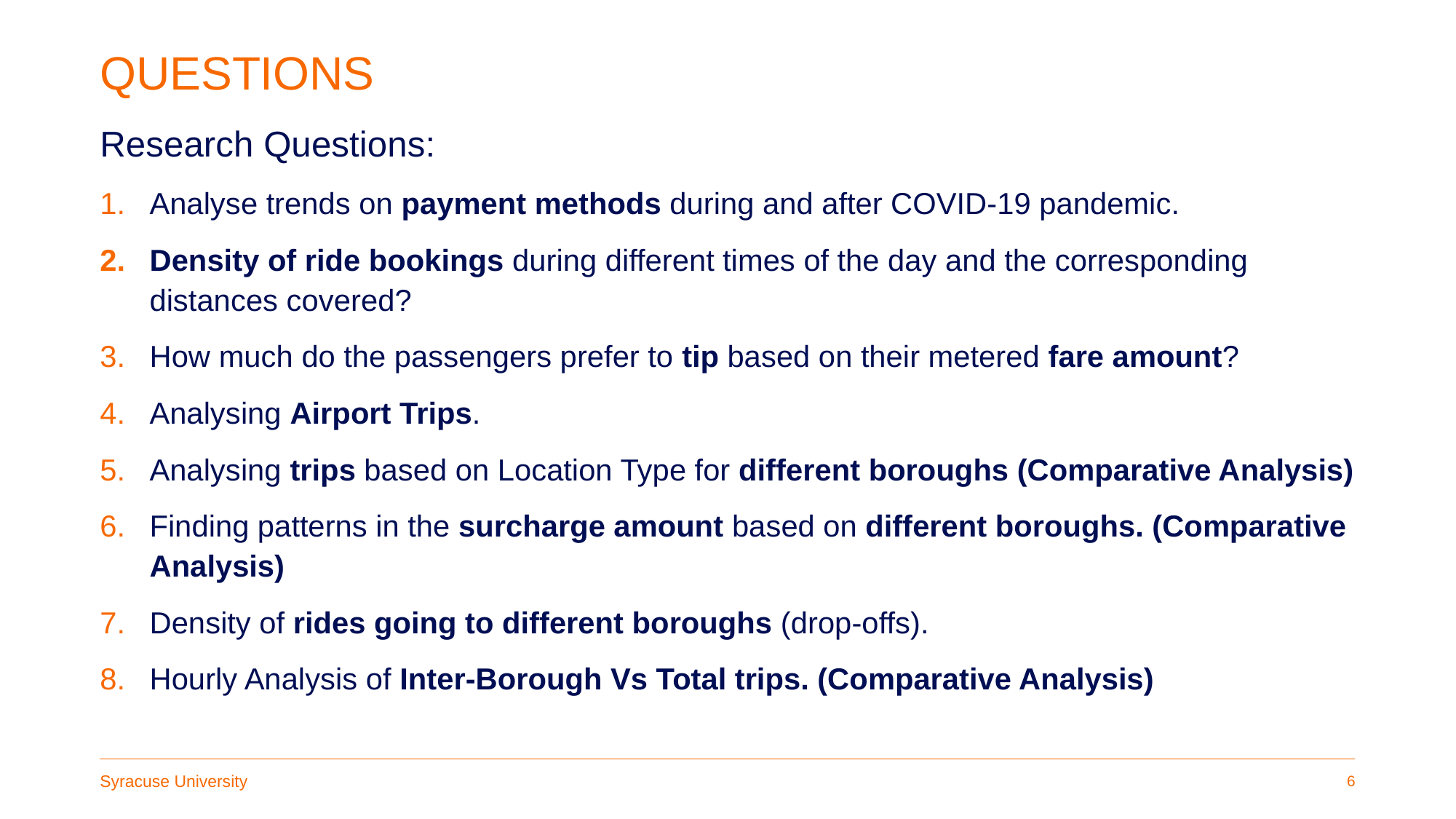

# QUESTIONS
Research Questions:
Analyse trends on payment methods during and after COVID-19 pandemic.
Density of ride bookings during different times of the day and the corresponding distances covered?
How much do the passengers prefer to tip based on their metered fare amount?
Analysing Airport Trips.
Analysing trips based on Location Type for different boroughs (Comparative Analysis)
Finding patterns in the surcharge amount based on different boroughs. (Comparative Analysis)
Density of rides going to different boroughs (drop-offs).
Hourly Analysis of Inter-Borough Vs Total trips. (Comparative Analysis)